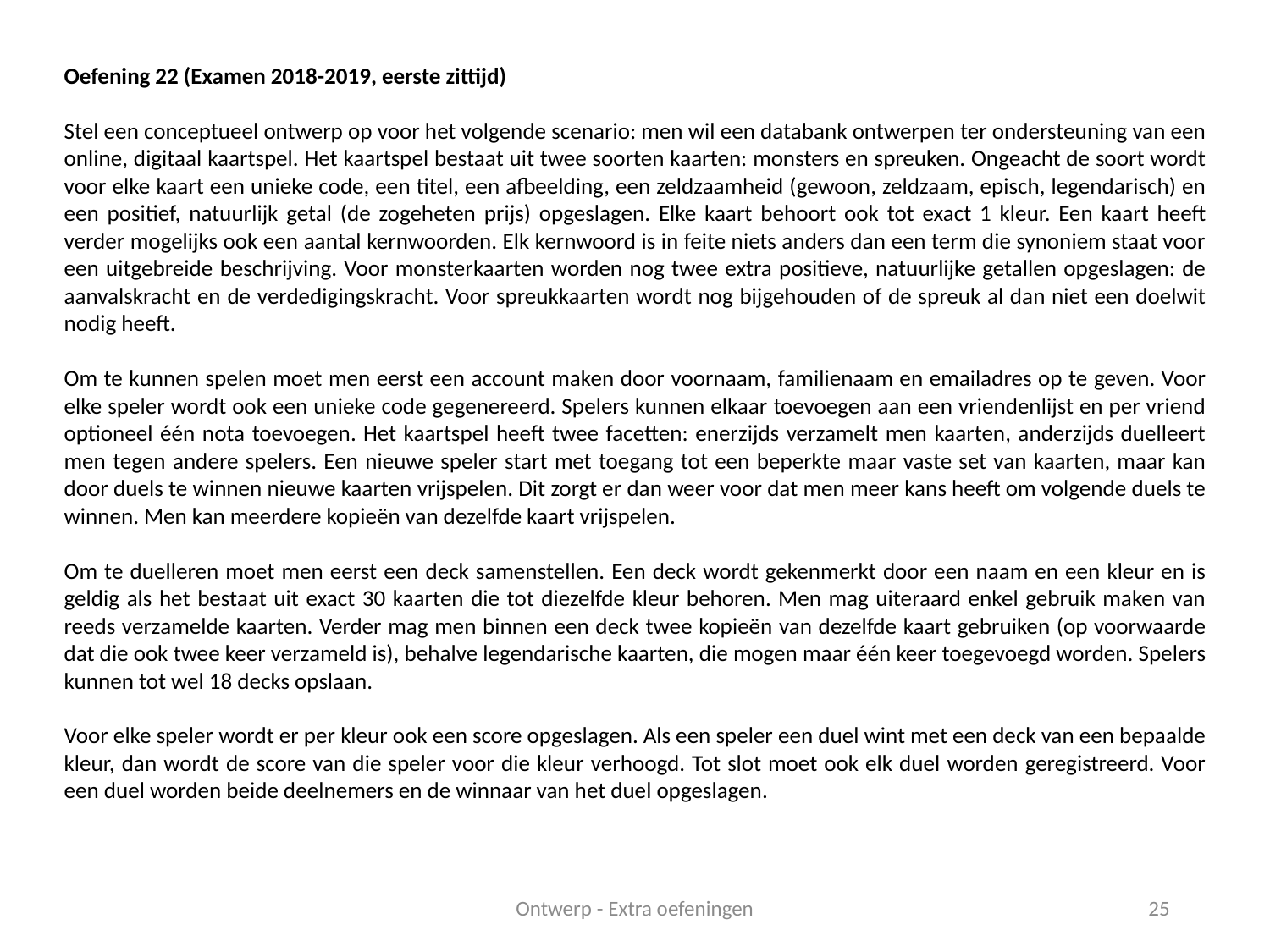

Oefening 22 (Examen 2018-2019, eerste zittijd)

Stel een conceptueel ontwerp op voor het volgende scenario: men wil een databank ontwerpen ter ondersteuning van een online, digitaal kaartspel. Het kaartspel bestaat uit twee soorten kaarten: monsters en spreuken. Ongeacht de soort wordt voor elke kaart een unieke code, een titel, een afbeelding, een zeldzaamheid (gewoon, zeldzaam, episch, legendarisch) en een positief, natuurlijk getal (de zogeheten prijs) opgeslagen. Elke kaart behoort ook tot exact 1 kleur. Een kaart heeft verder mogelijks ook een aantal kernwoorden. Elk kernwoord is in feite niets anders dan een term die synoniem staat voor een uitgebreide beschrijving. Voor monsterkaarten worden nog twee extra positieve, natuurlijke getallen opgeslagen: de aanvalskracht en de verdedigingskracht. Voor spreukkaarten wordt nog bijgehouden of de spreuk al dan niet een doelwit nodig heeft.

Om te kunnen spelen moet men eerst een account maken door voornaam, familienaam en emailadres op te geven. Voor elke speler wordt ook een unieke code gegenereerd. Spelers kunnen elkaar toevoegen aan een vriendenlijst en per vriend optioneel één nota toevoegen. Het kaartspel heeft twee facetten: enerzijds verzamelt men kaarten, anderzijds duelleert men tegen andere spelers. Een nieuwe speler start met toegang tot een beperkte maar vaste set van kaarten, maar kan door duels te winnen nieuwe kaarten vrijspelen. Dit zorgt er dan weer voor dat men meer kans heeft om volgende duels te winnen. Men kan meerdere kopieën van dezelfde kaart vrijspelen.

Om te duelleren moet men eerst een deck samenstellen. Een deck wordt gekenmerkt door een naam en een kleur en is geldig als het bestaat uit exact 30 kaarten die tot diezelfde kleur behoren. Men mag uiteraard enkel gebruik maken van reeds verzamelde kaarten. Verder mag men binnen een deck twee kopieën van dezelfde kaart gebruiken (op voorwaarde dat die ook twee keer verzameld is), behalve legendarische kaarten, die mogen maar één keer toegevoegd worden. Spelers kunnen tot wel 18 decks opslaan.

Voor elke speler wordt er per kleur ook een score opgeslagen. Als een speler een duel wint met een deck van een bepaalde kleur, dan wordt de score van die speler voor die kleur verhoogd. Tot slot moet ook elk duel worden geregistreerd. Voor een duel worden beide deelnemers en de winnaar van het duel opgeslagen.
Ontwerp - Extra oefeningen
25